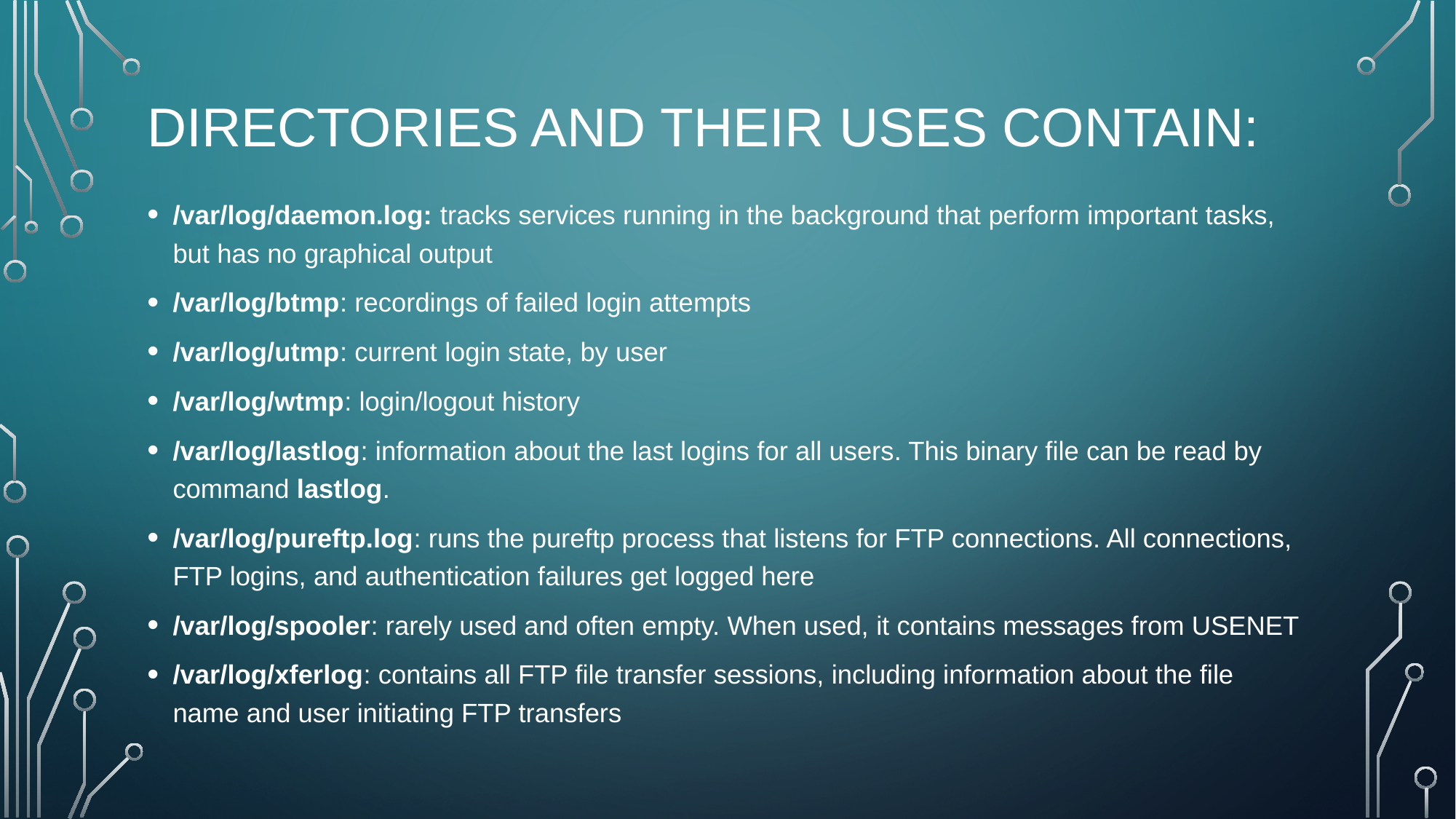

# directories and their uses contain:
/var/log/daemon.log: tracks services running in the background that perform important tasks, but has no graphical output
/var/log/btmp: recordings of failed login attempts
/var/log/utmp: current login state, by user
/var/log/wtmp: login/logout history
/var/log/lastlog: information about the last logins for all users. This binary file can be read by command lastlog.
/var/log/pureftp.log: runs the pureftp process that listens for FTP connections. All connections, FTP logins, and authentication failures get logged here
/var/log/spooler: rarely used and often empty. When used, it contains messages from USENET
/var/log/xferlog: contains all FTP file transfer sessions, including information about the file name and user initiating FTP transfers